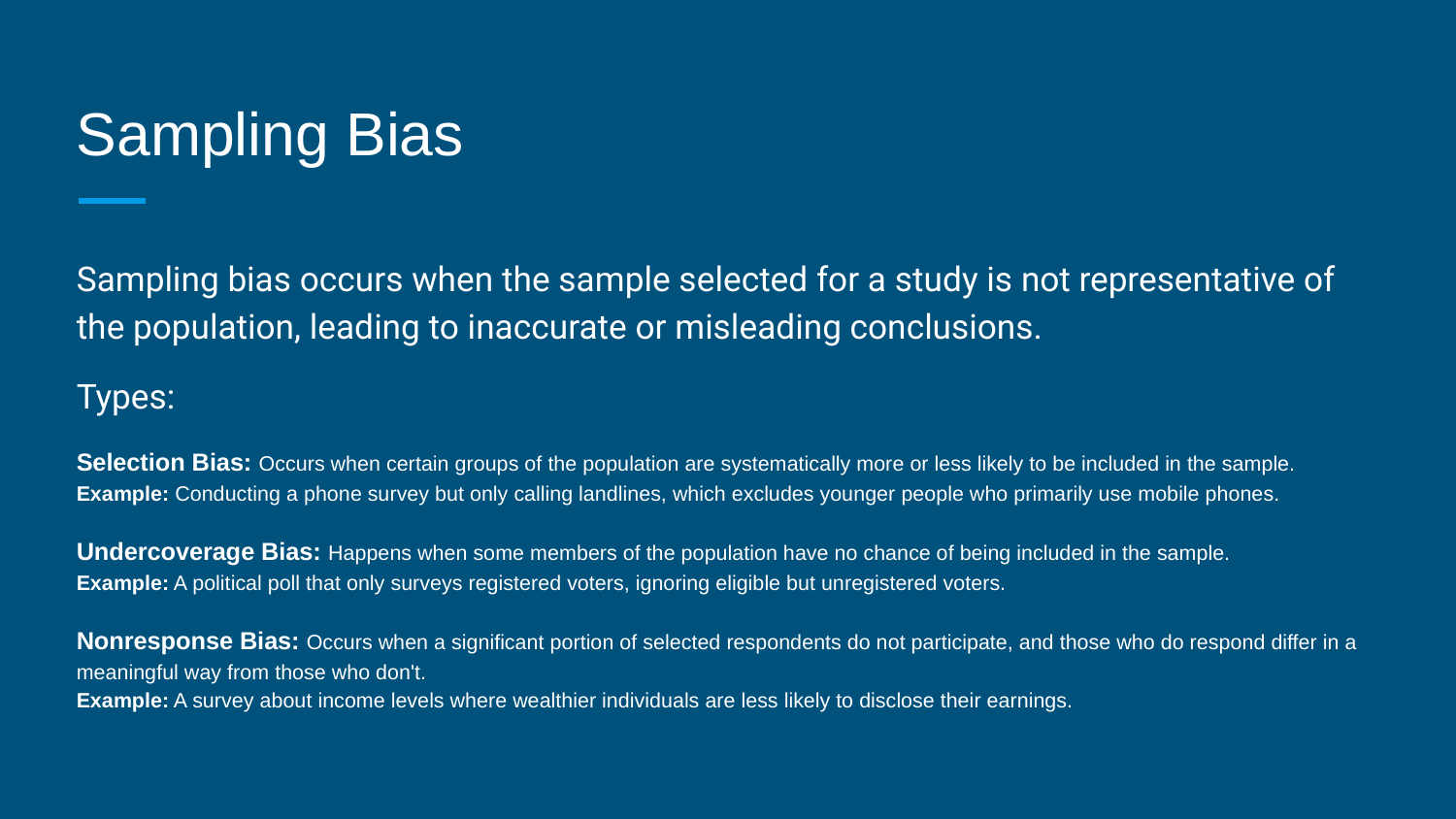

# Sampling Bias
Sampling bias occurs when the sample selected for a study is not representative of the population, leading to inaccurate or misleading conclusions.
Types:
Selection Bias: Occurs when certain groups of the population are systematically more or less likely to be included in the sample.
Example: Conducting a phone survey but only calling landlines, which excludes younger people who primarily use mobile phones.
Undercoverage Bias: Happens when some members of the population have no chance of being included in the sample.
Example: A political poll that only surveys registered voters, ignoring eligible but unregistered voters.
Nonresponse Bias: Occurs when a significant portion of selected respondents do not participate, and those who do respond differ in a meaningful way from those who don't.
Example: A survey about income levels where wealthier individuals are less likely to disclose their earnings.